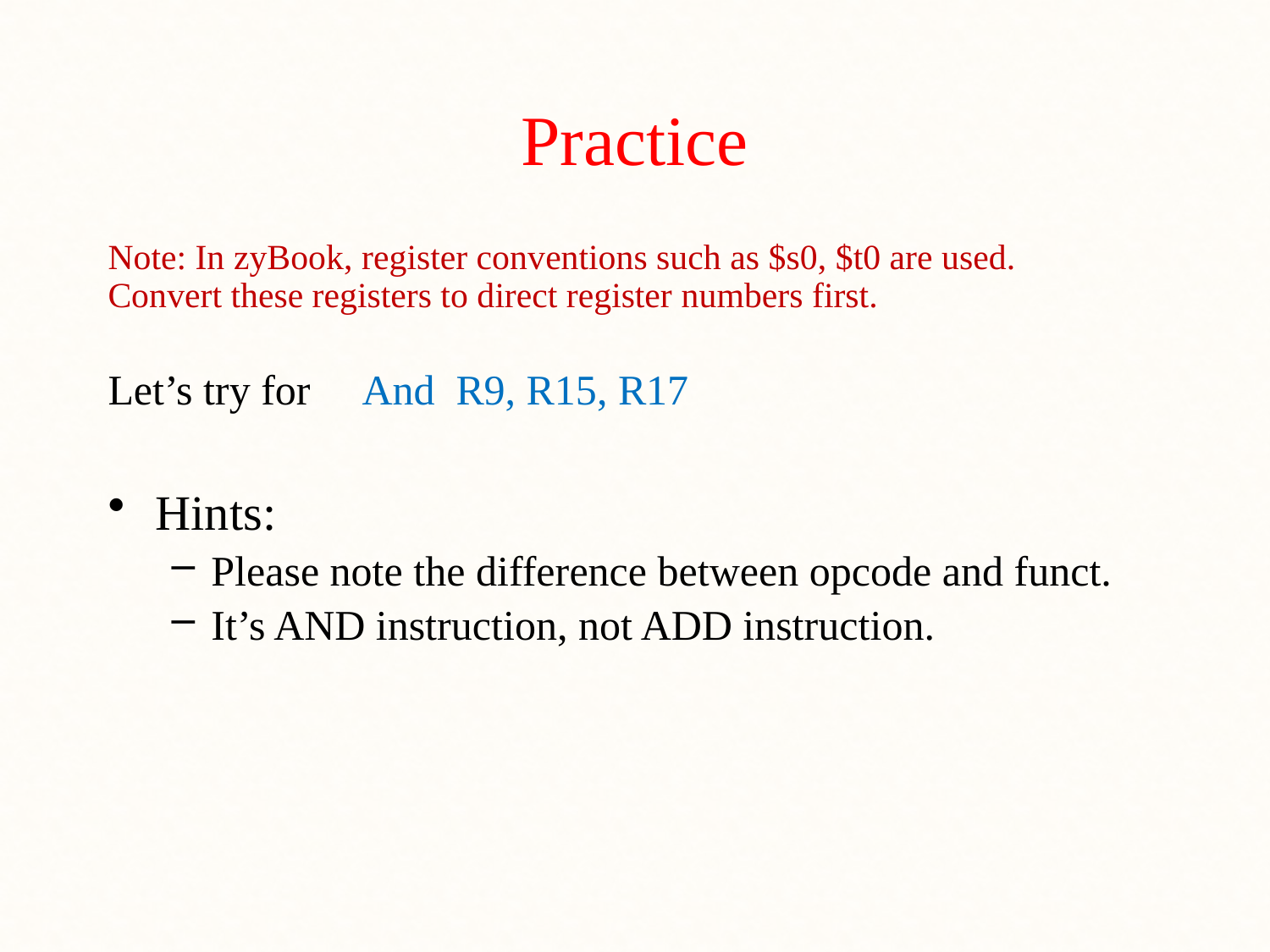

# Practice
Note: In zyBook, register conventions such as $s0, $t0 are used. 	Convert these registers to direct register numbers first.

Let’s try for 	And  R9, R15, R17

Hints:
Please note the difference between opcode and funct.
It’s AND instruction, not ADD instruction.